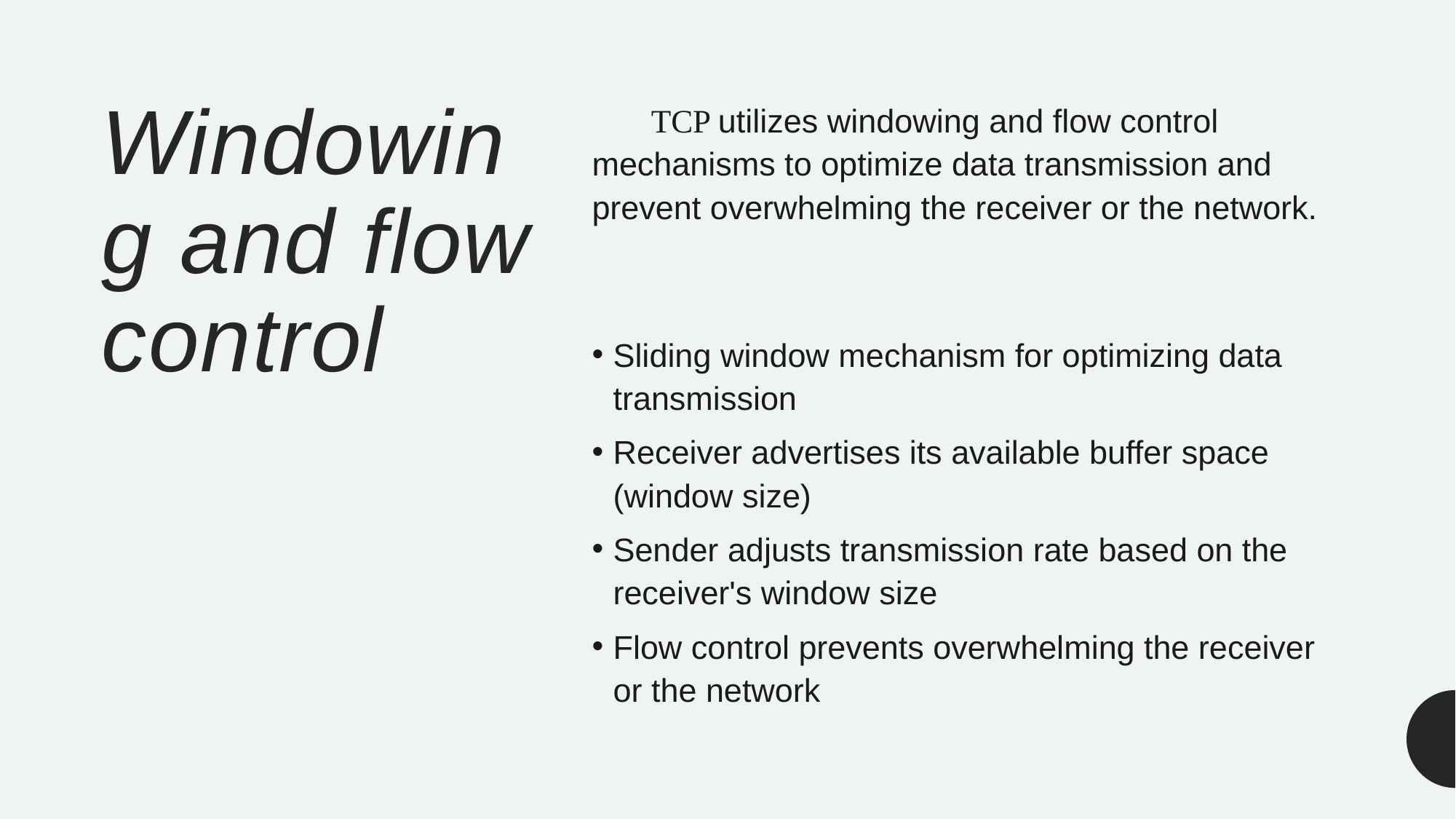

# Windowing and flow control
        TCP utilizes windowing and flow control mechanisms to optimize data transmission and prevent overwhelming the receiver or the network.

Sliding window mechanism for optimizing data transmission
Receiver advertises its available buffer space (window size)
Sender adjusts transmission rate based on the receiver's window size
Flow control prevents overwhelming the receiver or the network